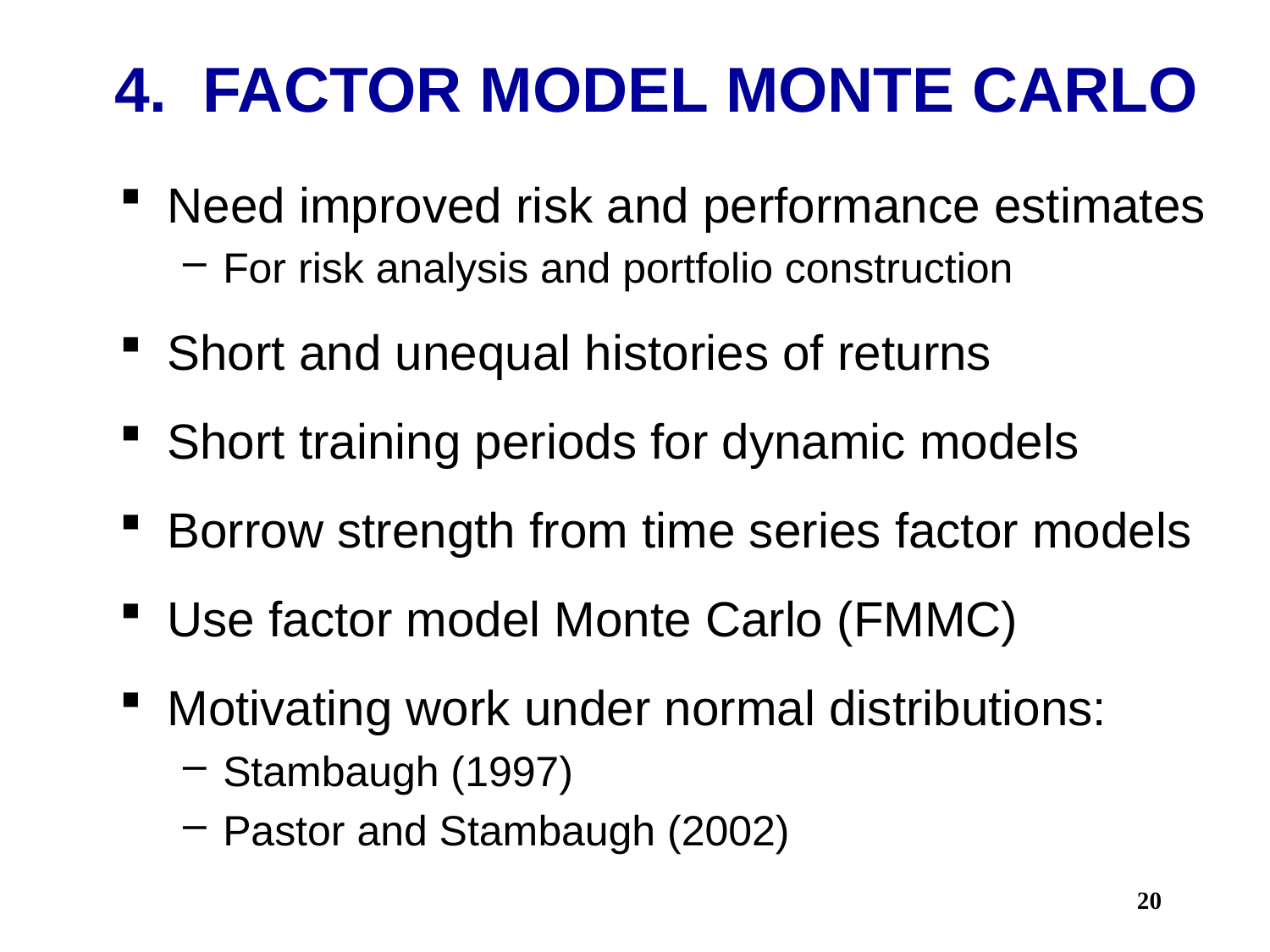

# 4.  FACTOR MODEL MONTE CARLO
Need improved risk and performance estimates
For risk analysis and portfolio construction

Short and unequal histories of returns

Short training periods for dynamic models

Borrow strength from time series factor models

Use factor model Monte Carlo (FMMC)

Motivating work under normal distributions:
Stambaugh (1997)
Pastor and Stambaugh (2002)

20